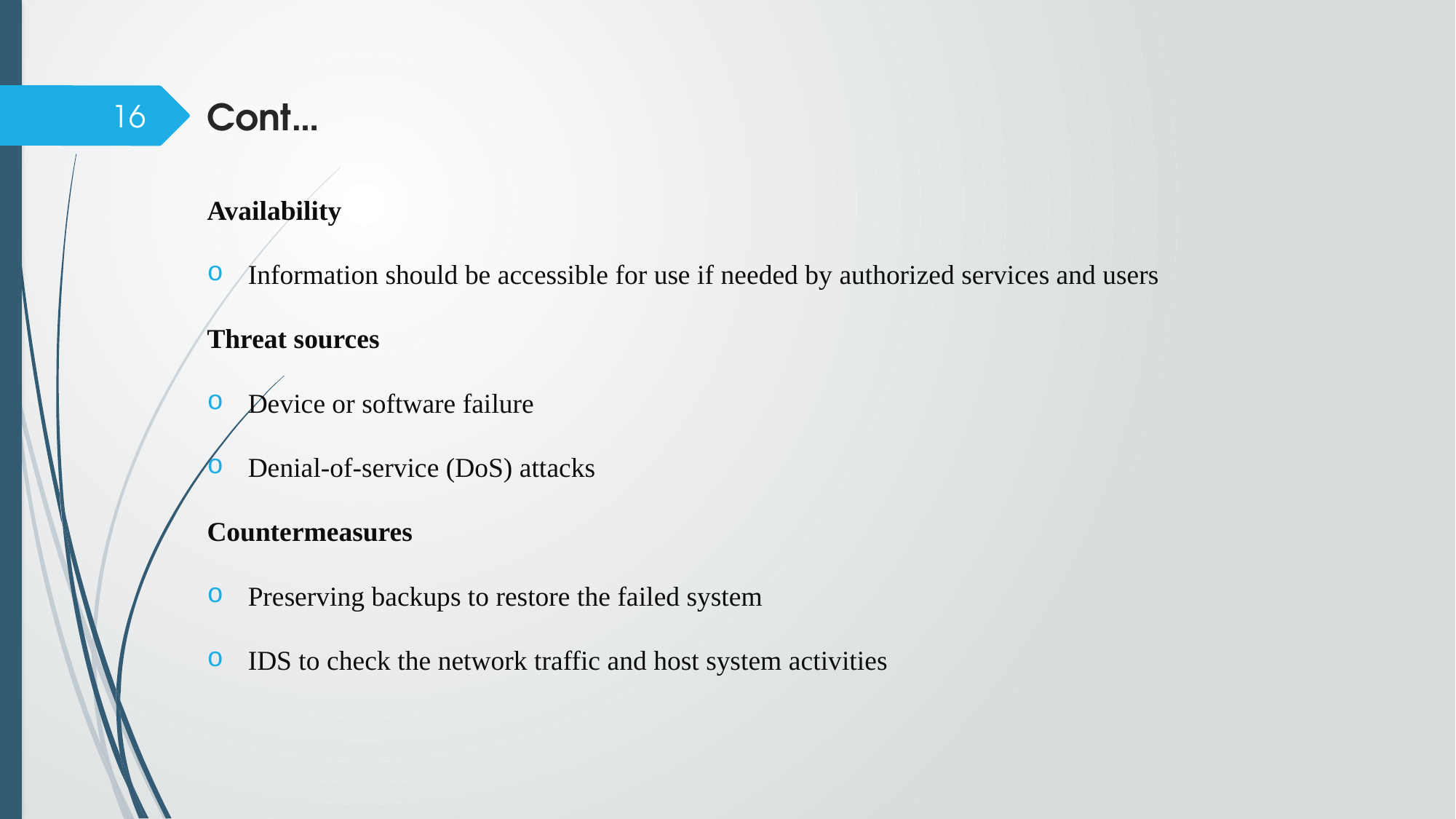

# Cont…
16
Availability
Information should be accessible for use if needed by authorized services and users
Threat sources
Device or software failure
Denial-of-service (DoS) attacks
Countermeasures
Preserving backups to restore the failed system
IDS to check the network traffic and host system activities